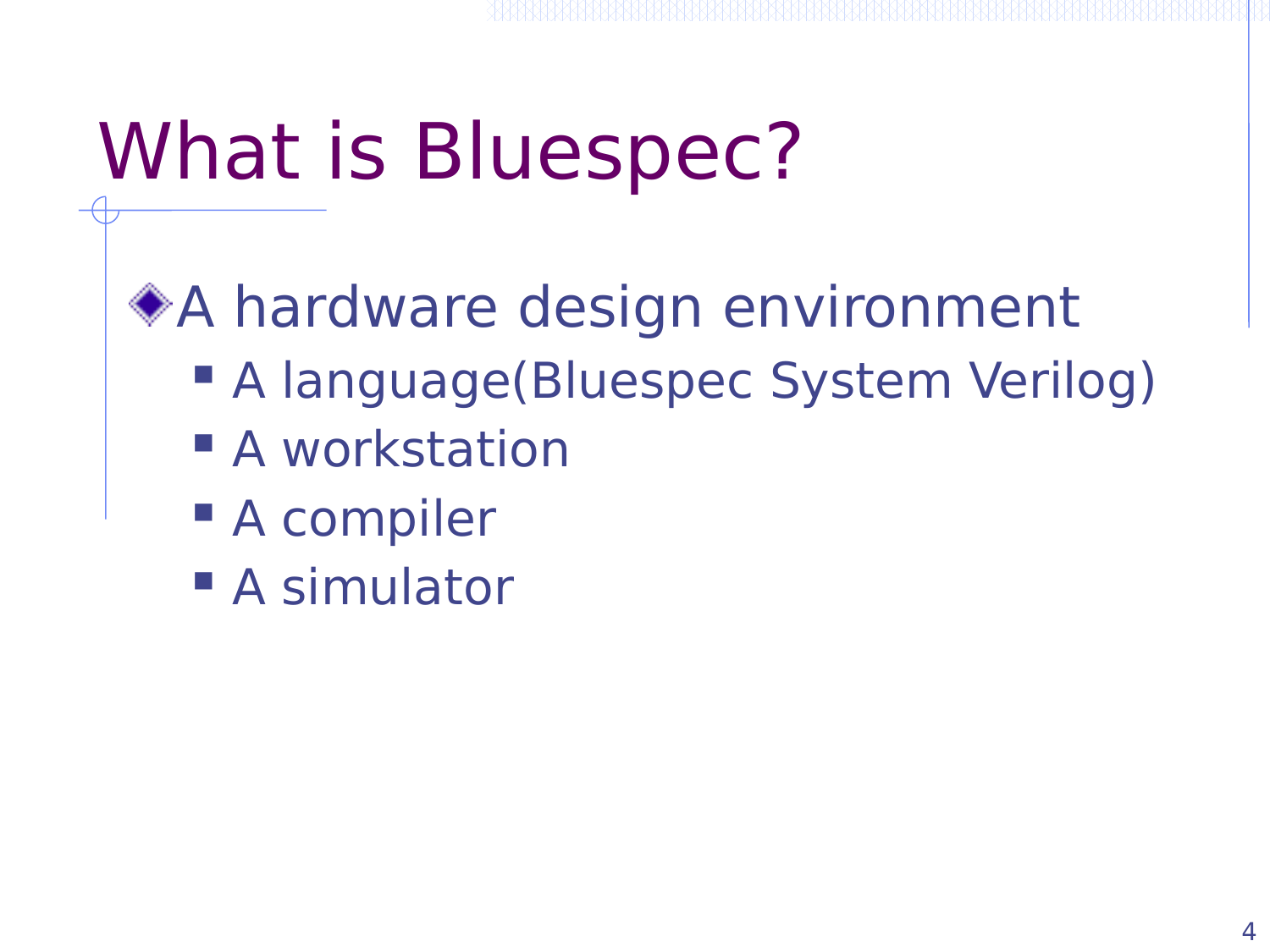

# What is Bluespec?
A hardware design environment
A language(Bluespec System Verilog)
A workstation
A compiler
A simulator

4